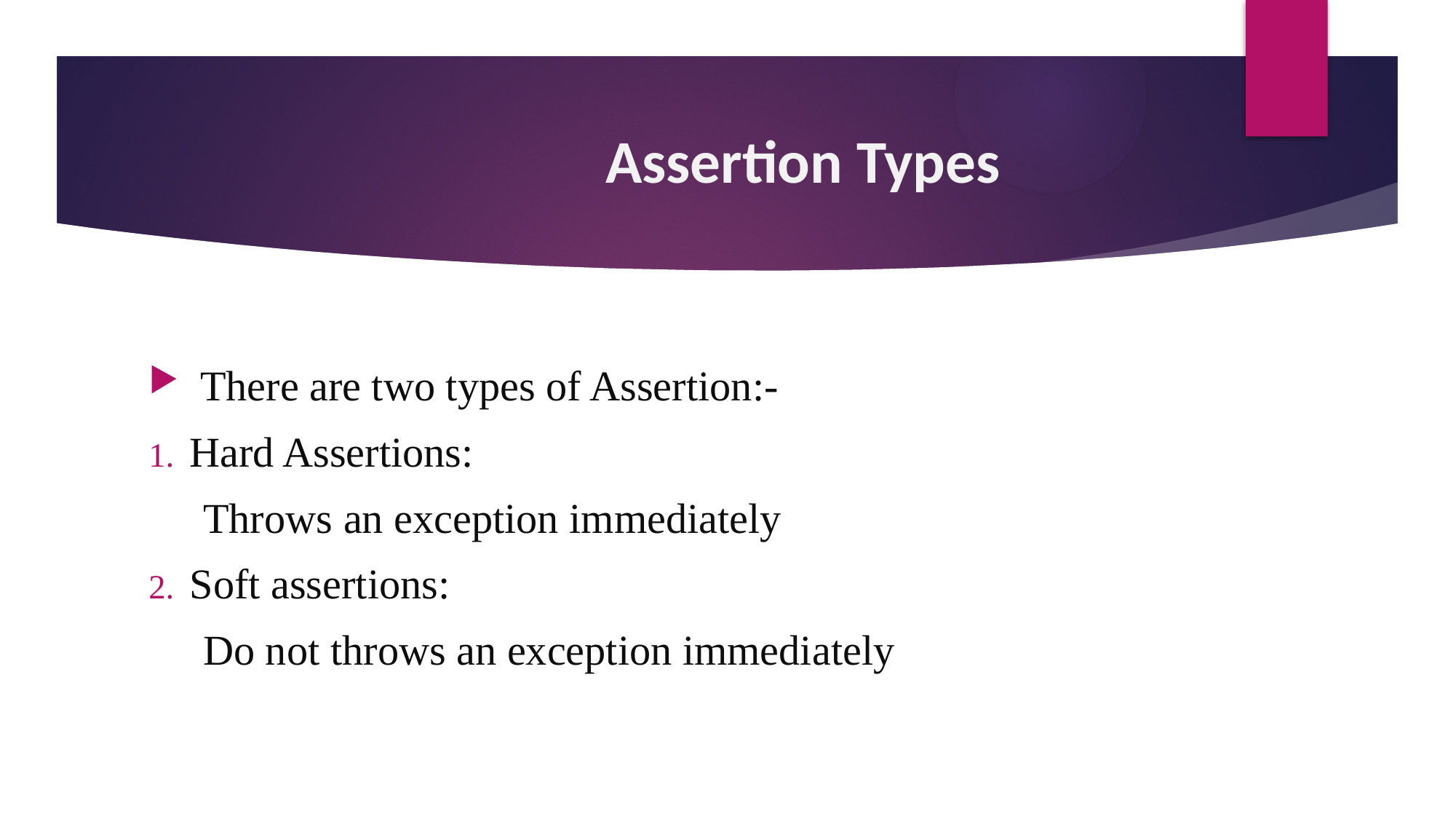

# Assertion Types
 There are two types of Assertion:-
Hard Assertions:
Throws an exception immediately
Soft assertions:
Do not throws an exception immediately